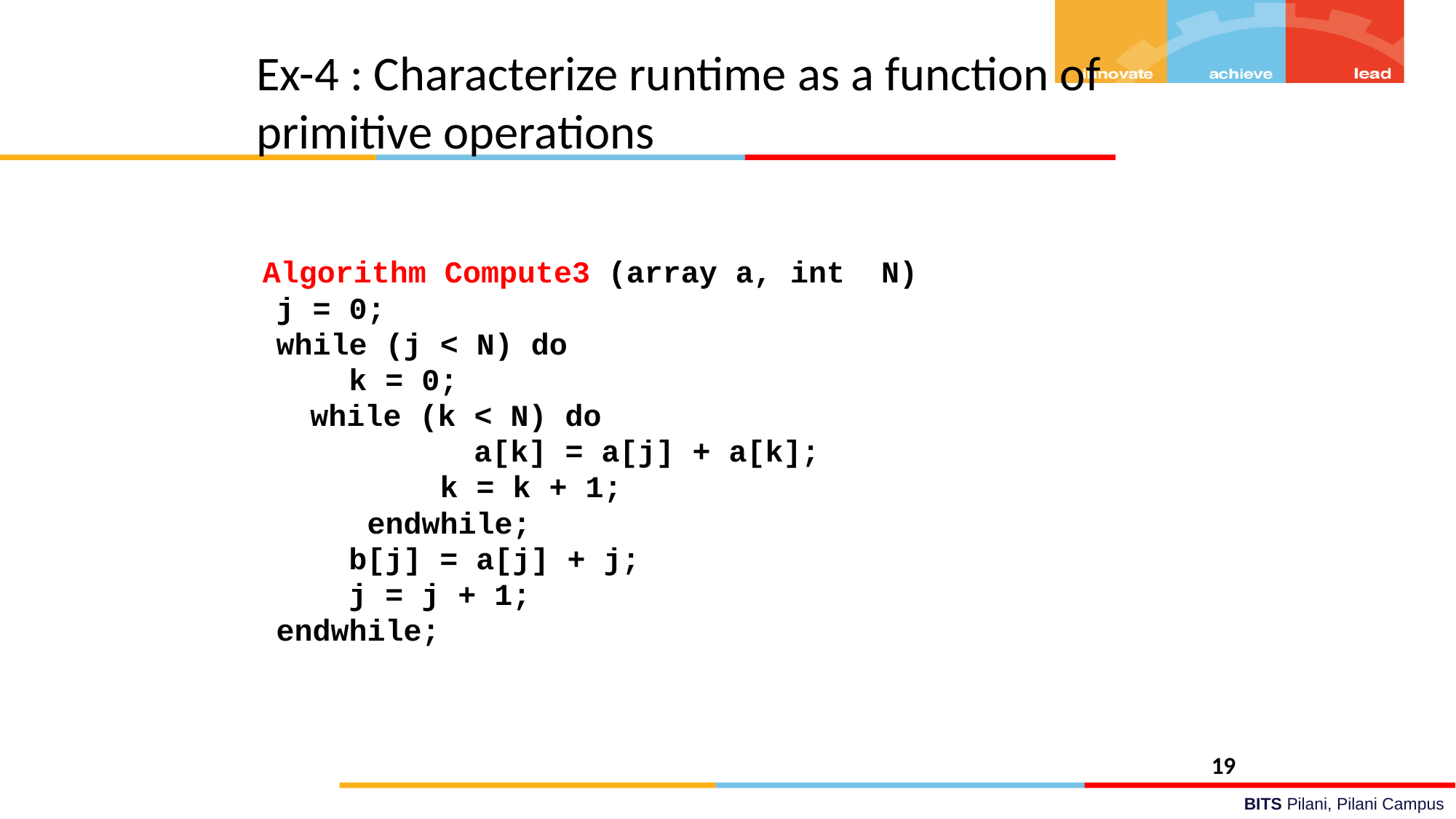

# Ex-4 : Characterize runtime as a function of primitive operations
	Algorithm Compute3 (array a, int  N)
j = 0;
while (j < N) do
    k = 0;
	while (k < N) do
		   a[k] = a[j] + a[k];
         k = k + 1;
     endwhile;
    b[j] = a[j] + j;
    j = j + 1;
endwhile;
19